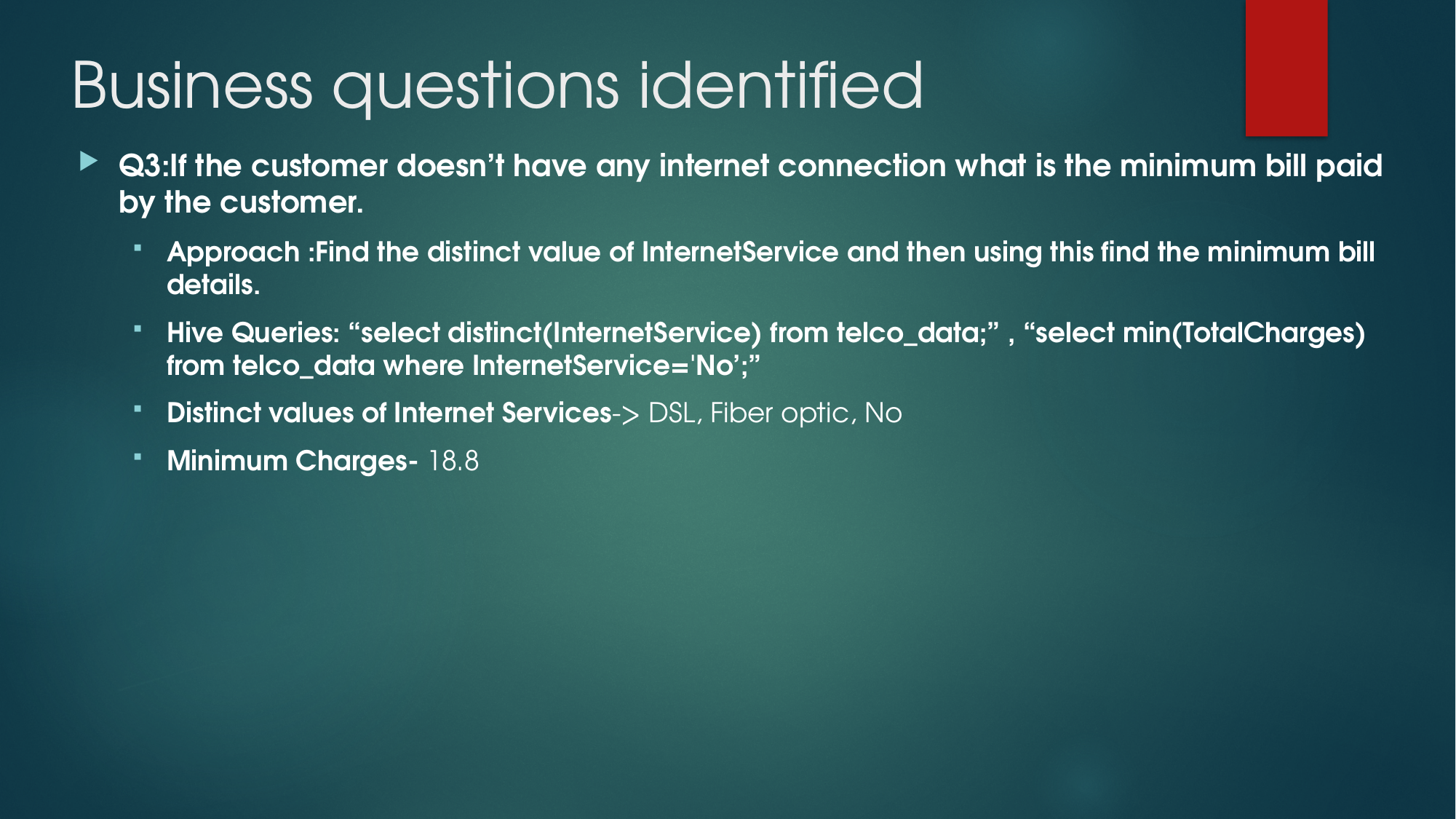

# Business questions identified
Q3:If the customer doesn’t have any internet connection what is the minimum bill paid by the customer.
Approach :Find the distinct value of InternetService and then using this find the minimum bill details.
Hive Queries: “select distinct(InternetService) from telco_data;” , “select min(TotalCharges) from telco_data where InternetService='No’;”
Distinct values of Internet Services-> DSL, Fiber optic, No
Minimum Charges- 18.8